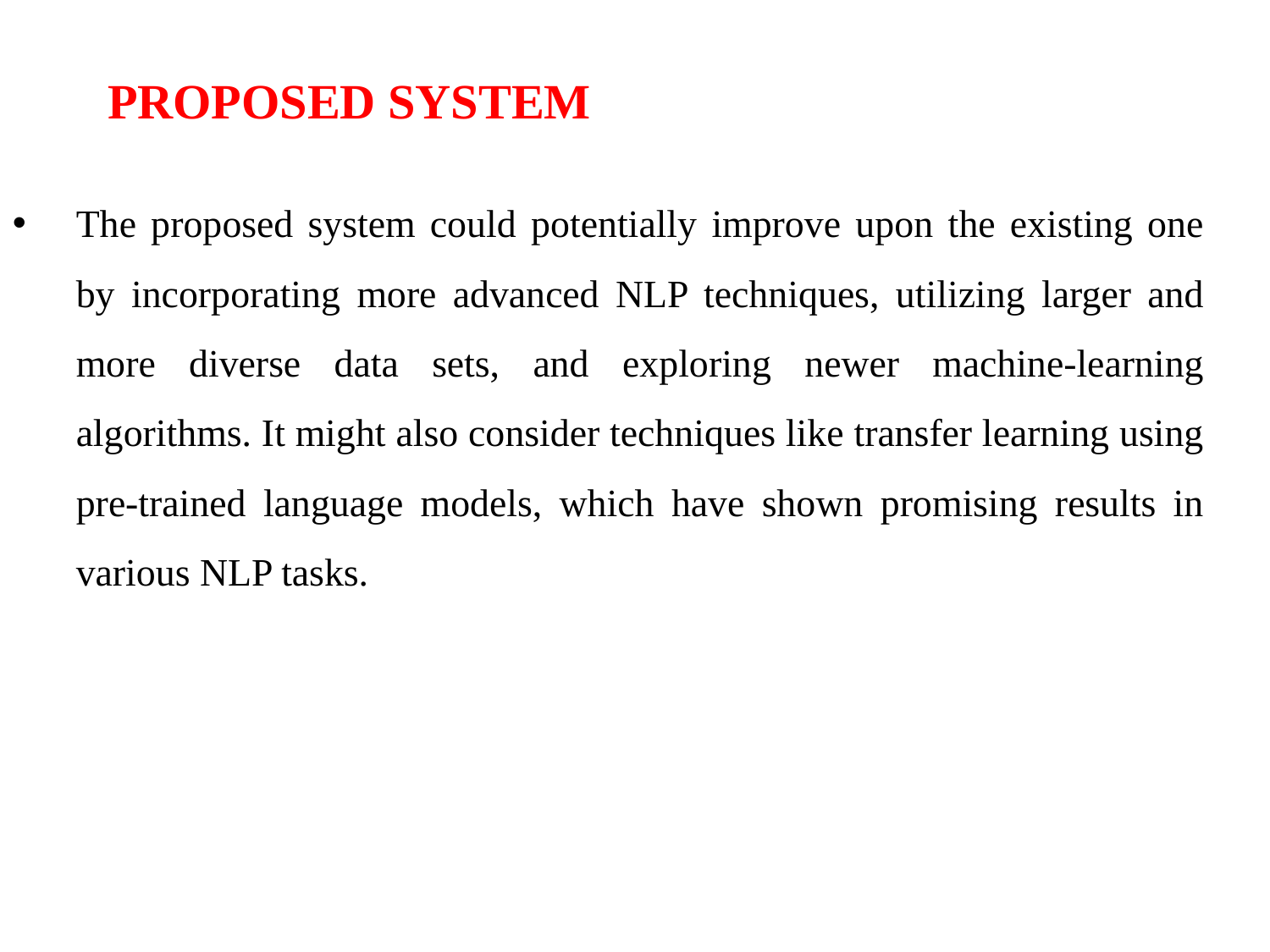

PROPOSED SYSTEM
The proposed system could potentially improve upon the existing one by incorporating more advanced NLP techniques, utilizing larger and more diverse data sets, and exploring newer machine-learning algorithms. It might also consider techniques like transfer learning using pre-trained language models, which have shown promising results in various NLP tasks.